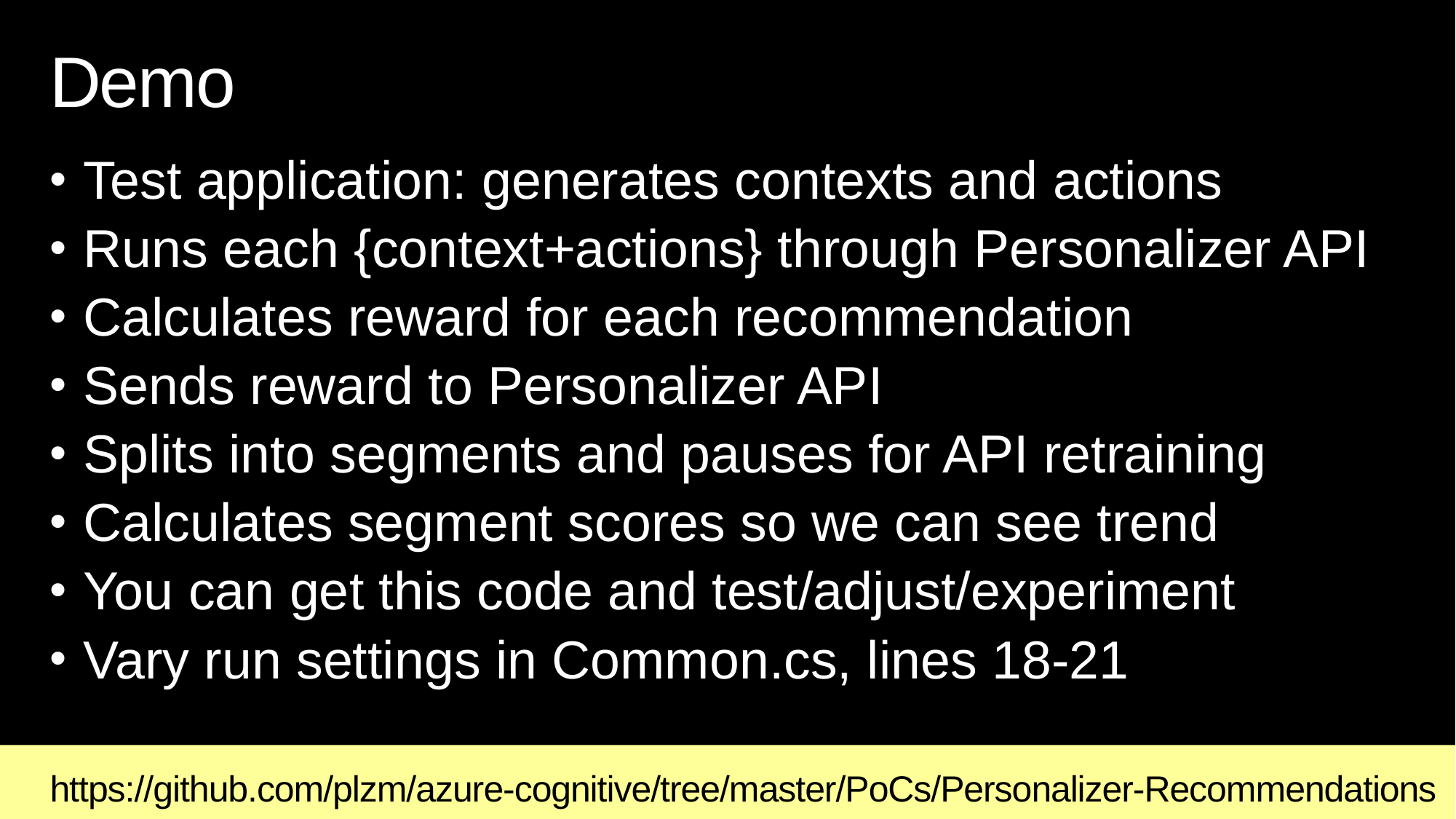

# Demo
Test application: generates contexts and actions
Runs each {context+actions} through Personalizer API
Calculates reward for each recommendation
Sends reward to Personalizer API
Splits into segments and pauses for API retraining
Calculates segment scores so we can see trend
You can get this code and test/adjust/experiment
Vary run settings in Common.cs, lines 18-21
https://github.com/plzm/azure-cognitive/tree/master/PoCs/Personalizer-Recommendations